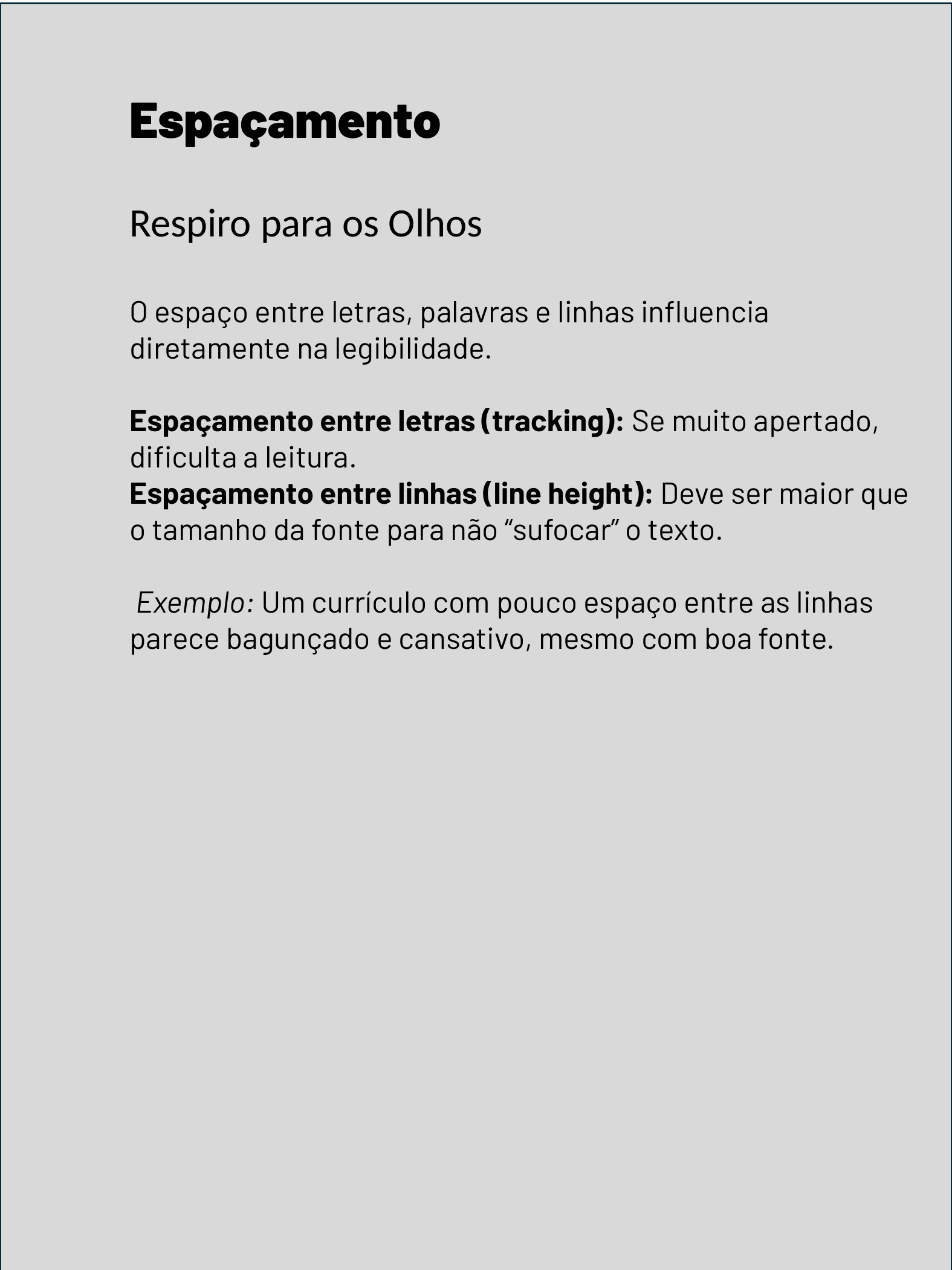

Espaçamento
Respiro para os Olhos
O espaço entre letras, palavras e linhas influencia diretamente na legibilidade.

Espaçamento entre letras (tracking): Se muito apertado, dificulta a leitura.
Espaçamento entre linhas (line height): Deve ser maior que o tamanho da fonte para não “sufocar” o texto.

 Exemplo: Um currículo com pouco espaço entre as linhas parece bagunçado e cansativo, mesmo com boa fonte.